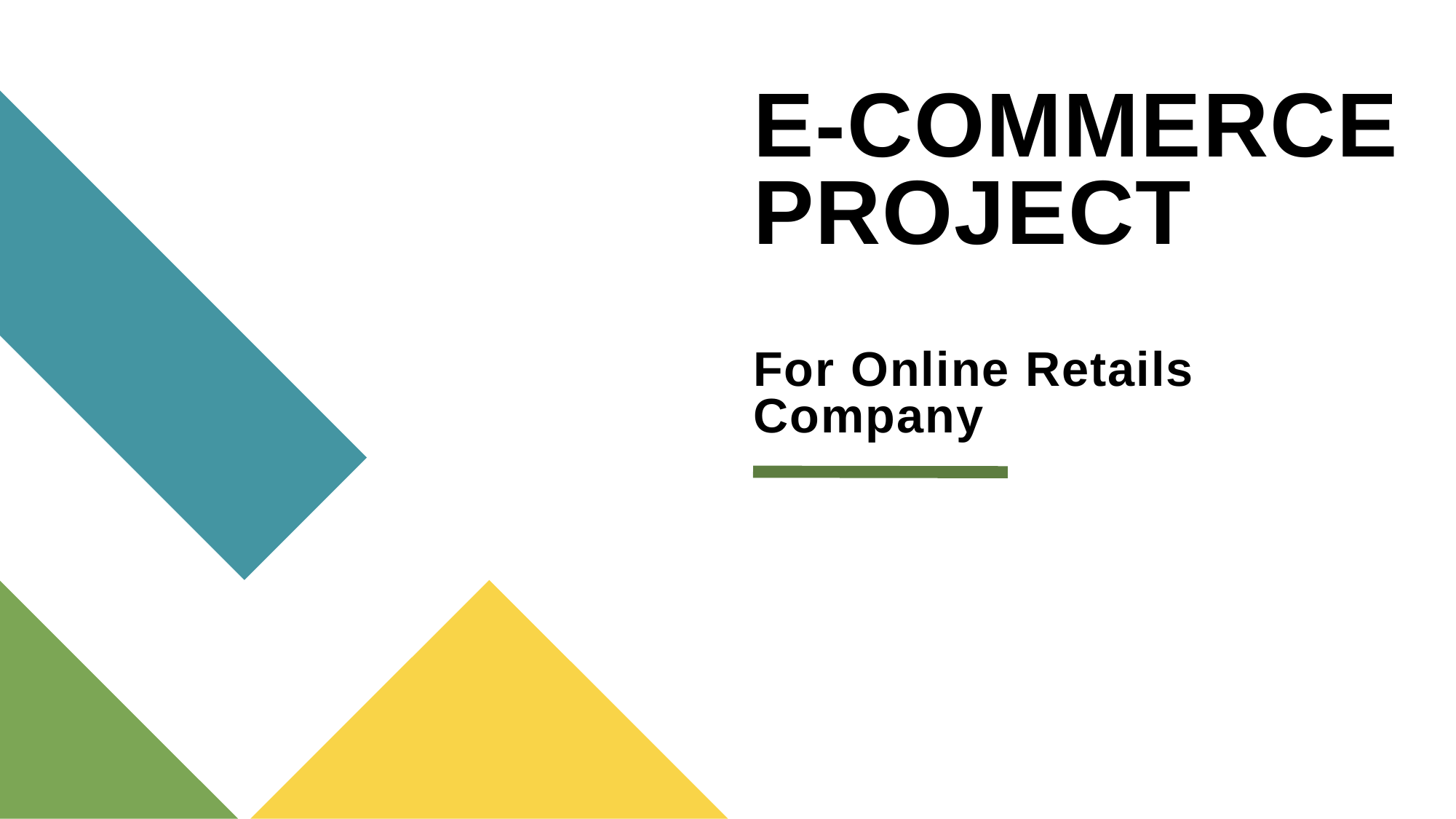

# E-COMMERCE PROJECT For Online Retails Company